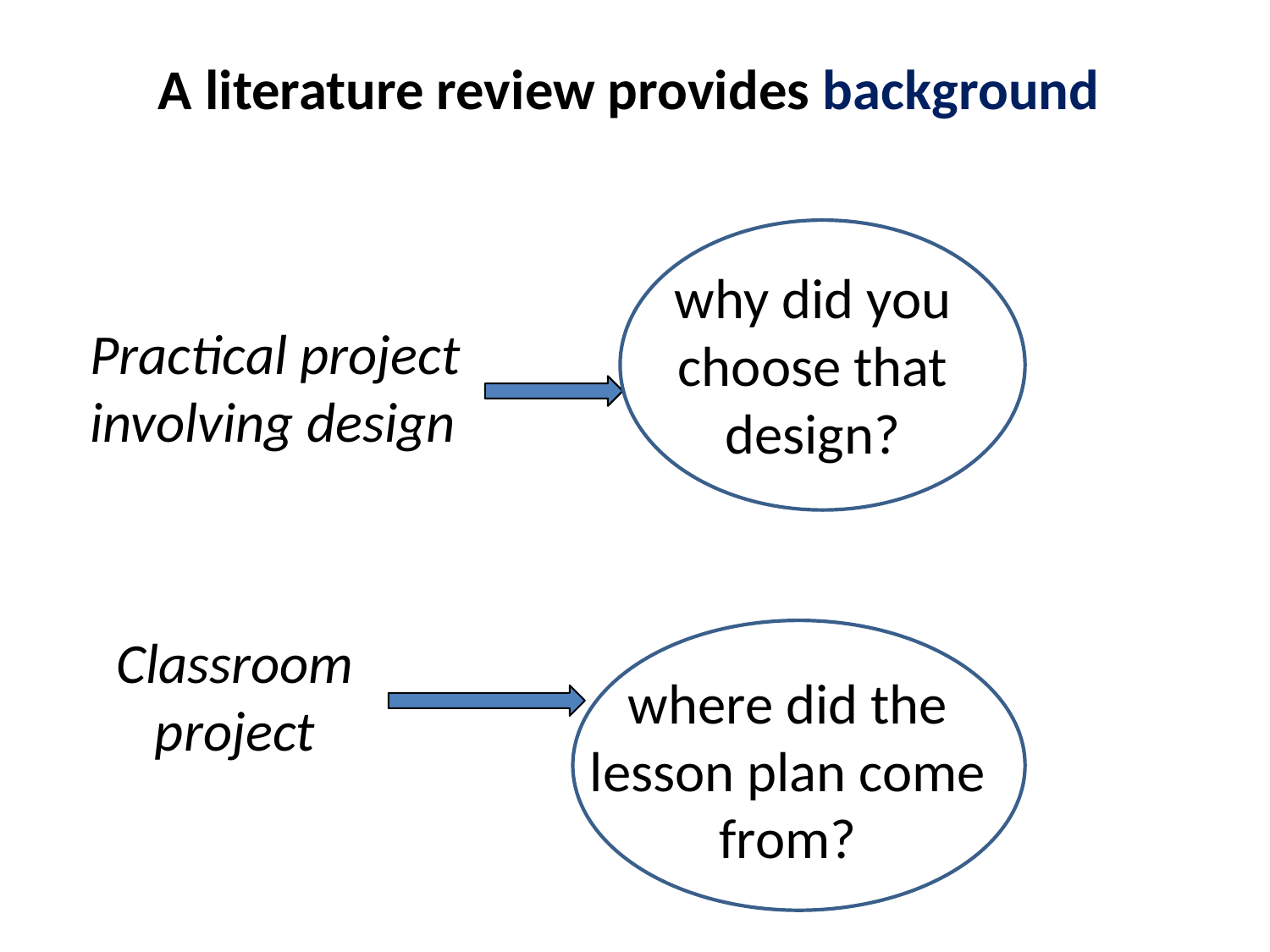

A literature review provides background

why did you choose that design?
Practical project involving design

Classroom project

where did the lesson plan come from?